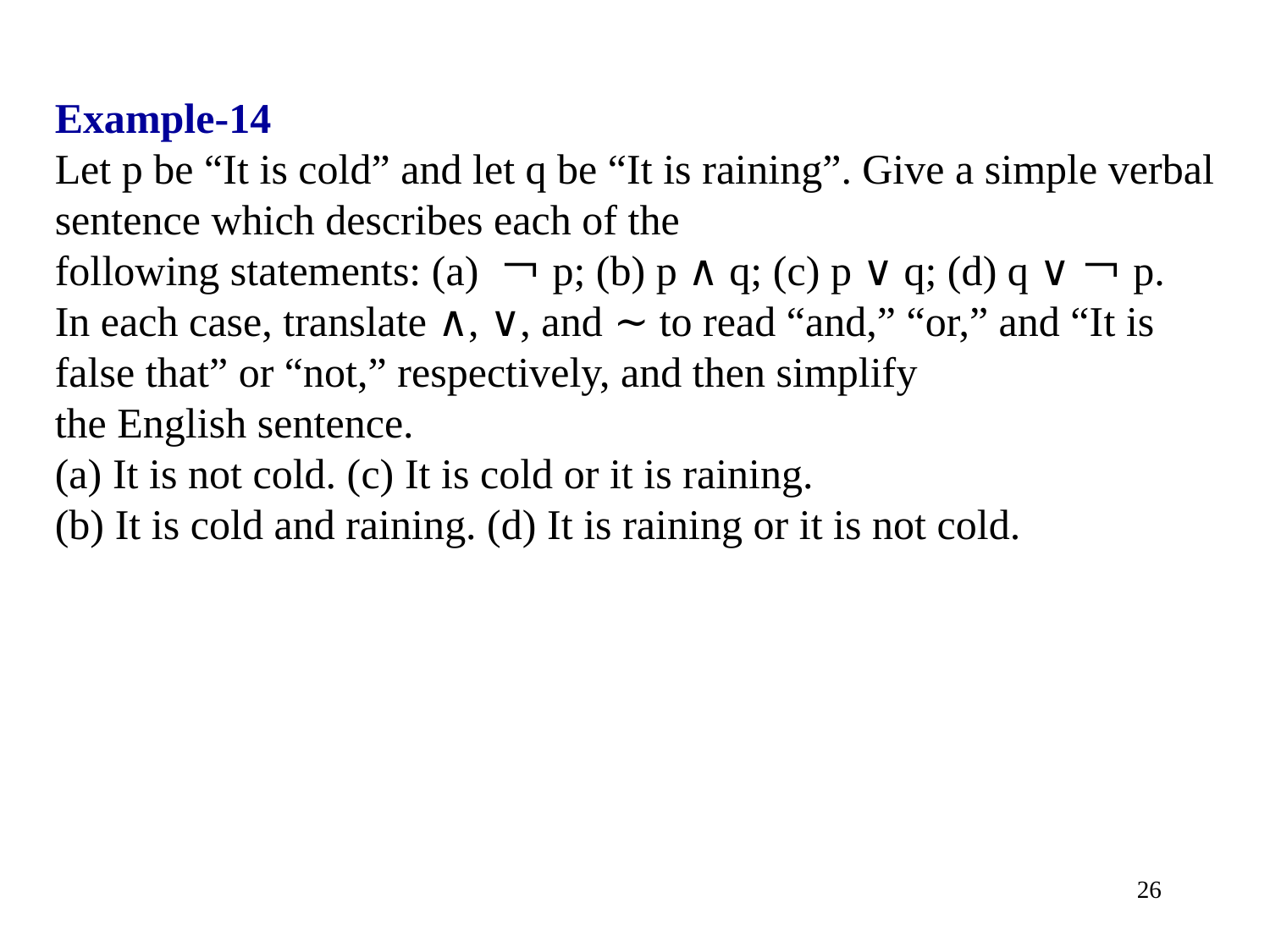

Example-14
Let p be “It is cold” and let q be “It is raining”. Give a simple verbal sentence which describes each of the
following statements: (a) ￢p; (b) p ∧ q; (c) p ∨ q; (d) q ∨￢p.
In each case, translate ∧, ∨, and ∼ to read “and,” “or,” and “It is false that” or “not,” respectively, and then simplify
the English sentence.
(a) It is not cold. (c) It is cold or it is raining.
(b) It is cold and raining. (d) It is raining or it is not cold.
26